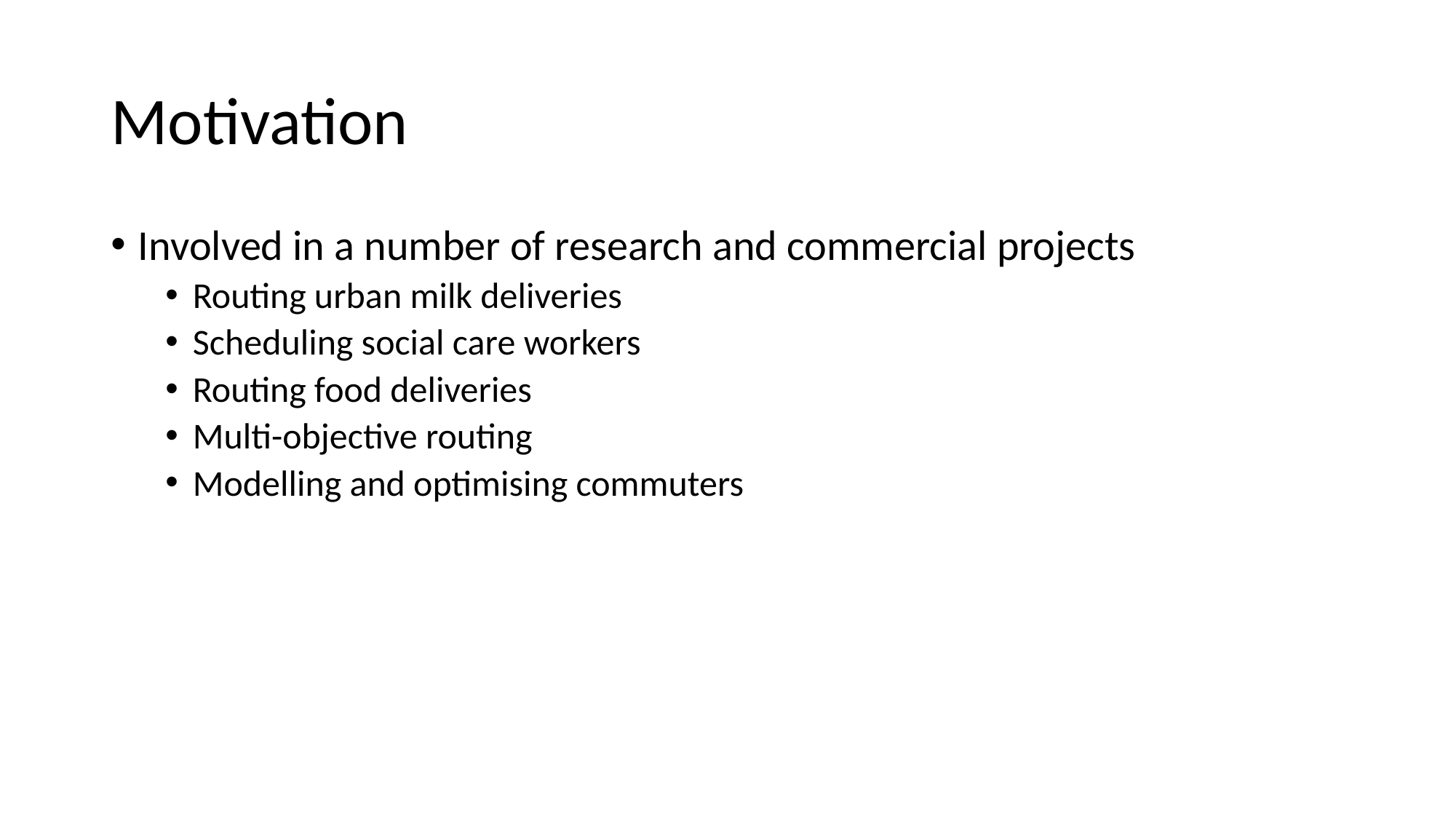

# Motivation
Involved in a number of research and commercial projects
Routing urban milk deliveries
Scheduling social care workers
Routing food deliveries
Multi-objective routing
Modelling and optimising commuters